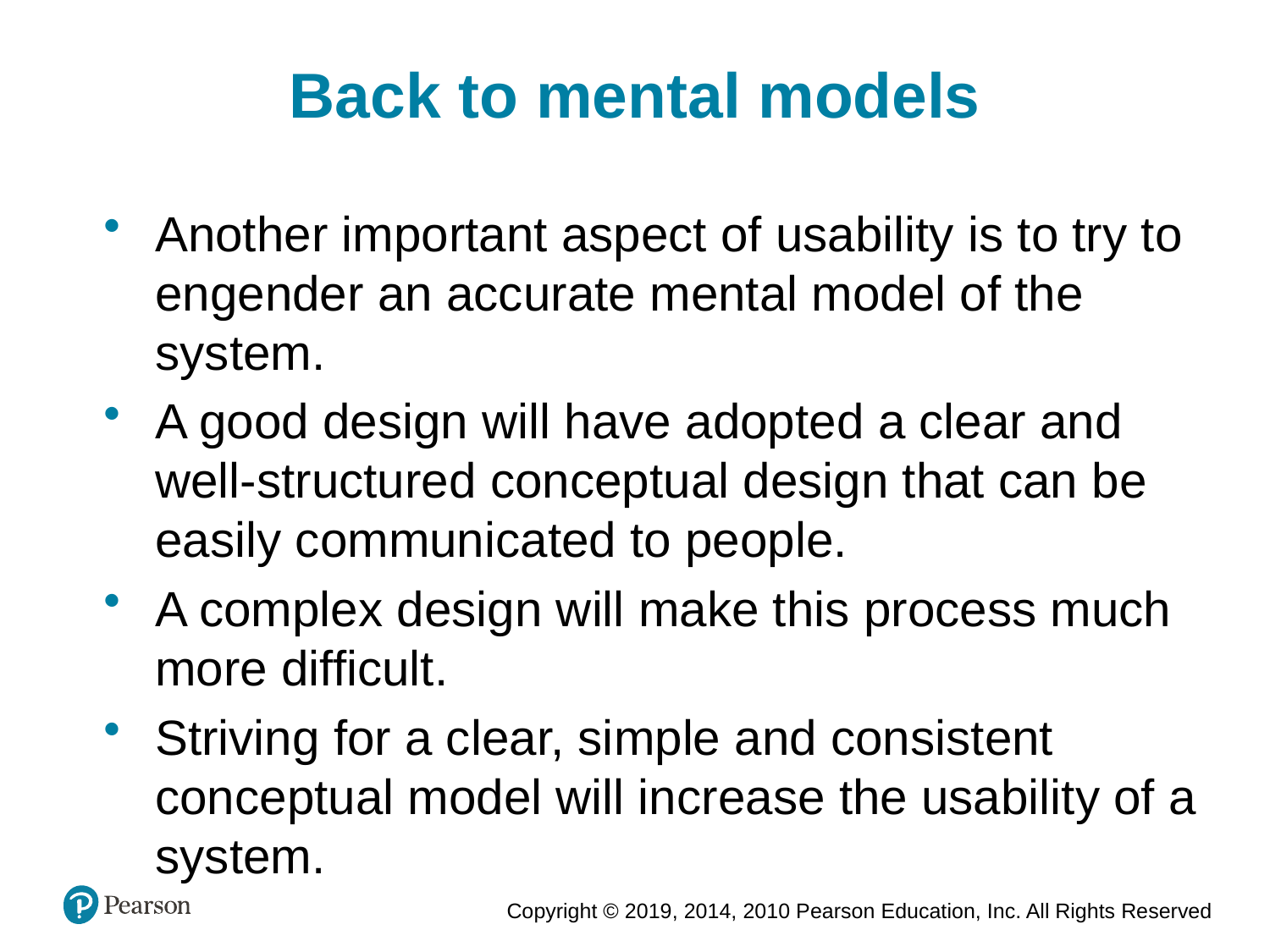

Back to mental models
Another important aspect of usability is to try to engender an accurate mental model of the system.
A good design will have adopted a clear and well-structured conceptual design that can be easily communicated to people.
A complex design will make this process much more difficult.
Striving for a clear, simple and consistent conceptual model will increase the usability of a system.